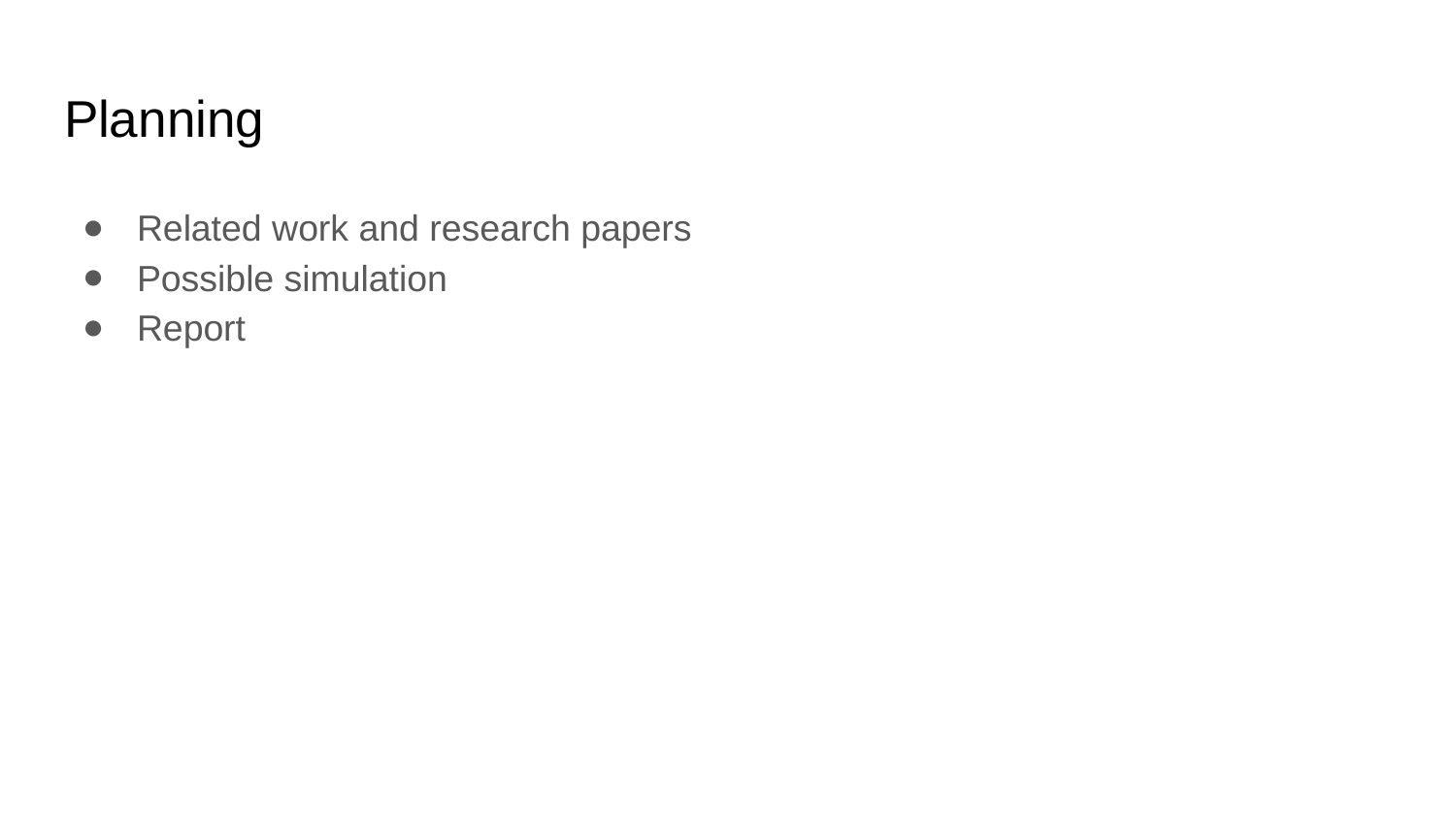

# Planning
Related work and research papers
Possible simulation
Report